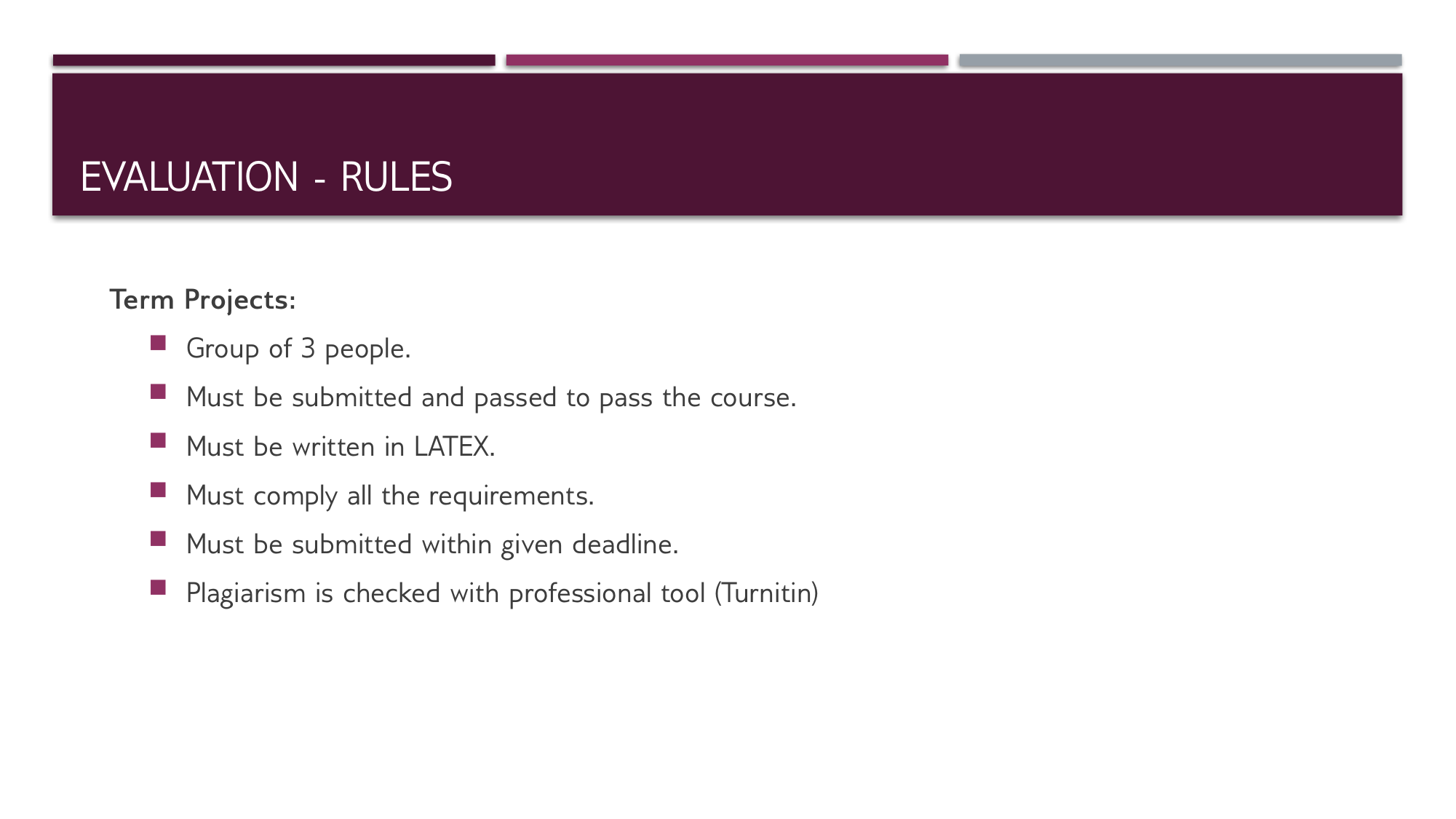

# Evaluation - Rules
Term Projects:
Group of 3 people.
Must be submitted and passed to pass the course.
Must be written in LATEX.
Must comply all the requirements.
Must be submitted within given deadline.
Plagiarism is checked with professional tool (Turnitin)